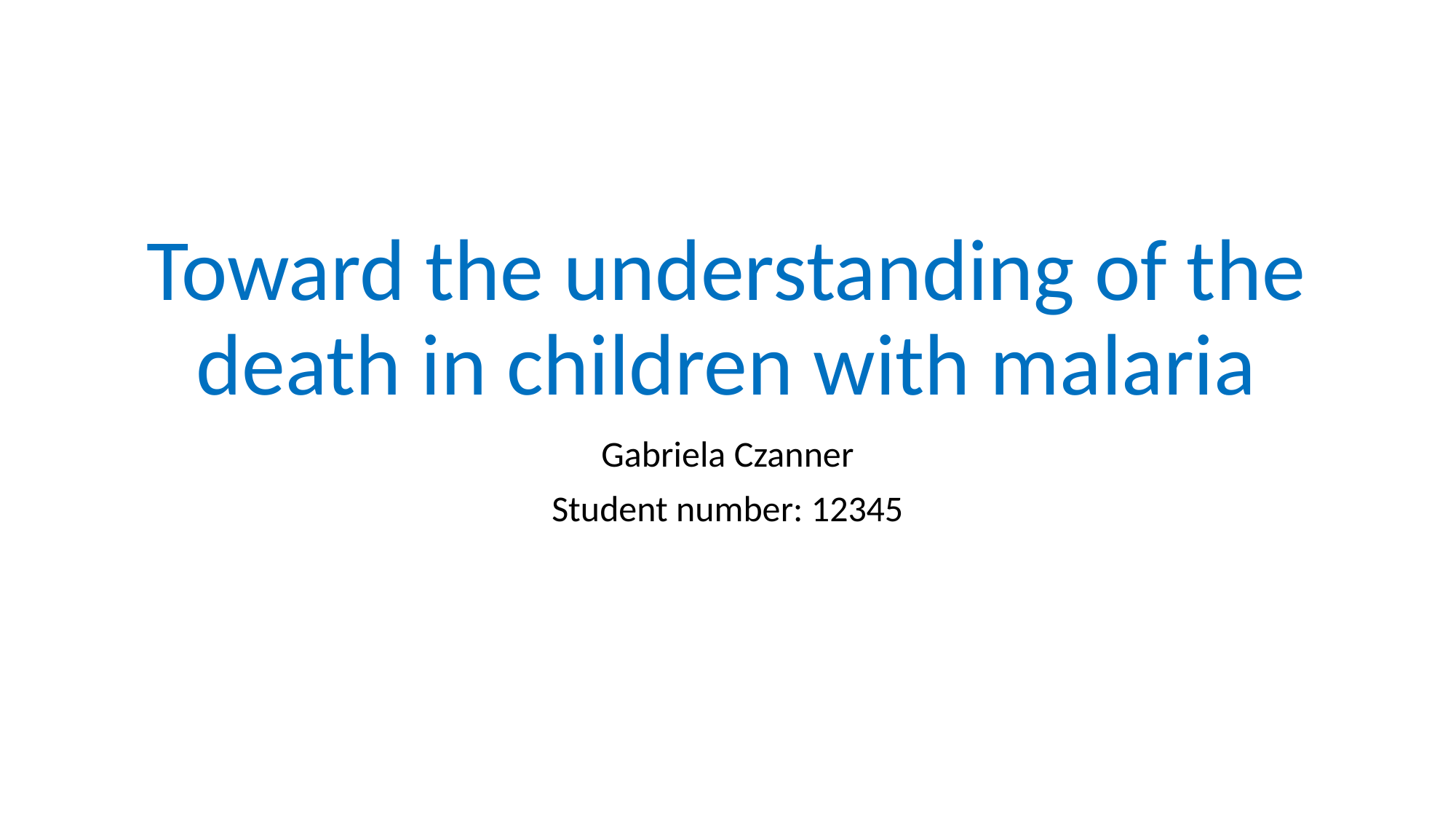

# Toward the understanding of the death in children with malaria
Gabriela Czanner
Student number: 12345